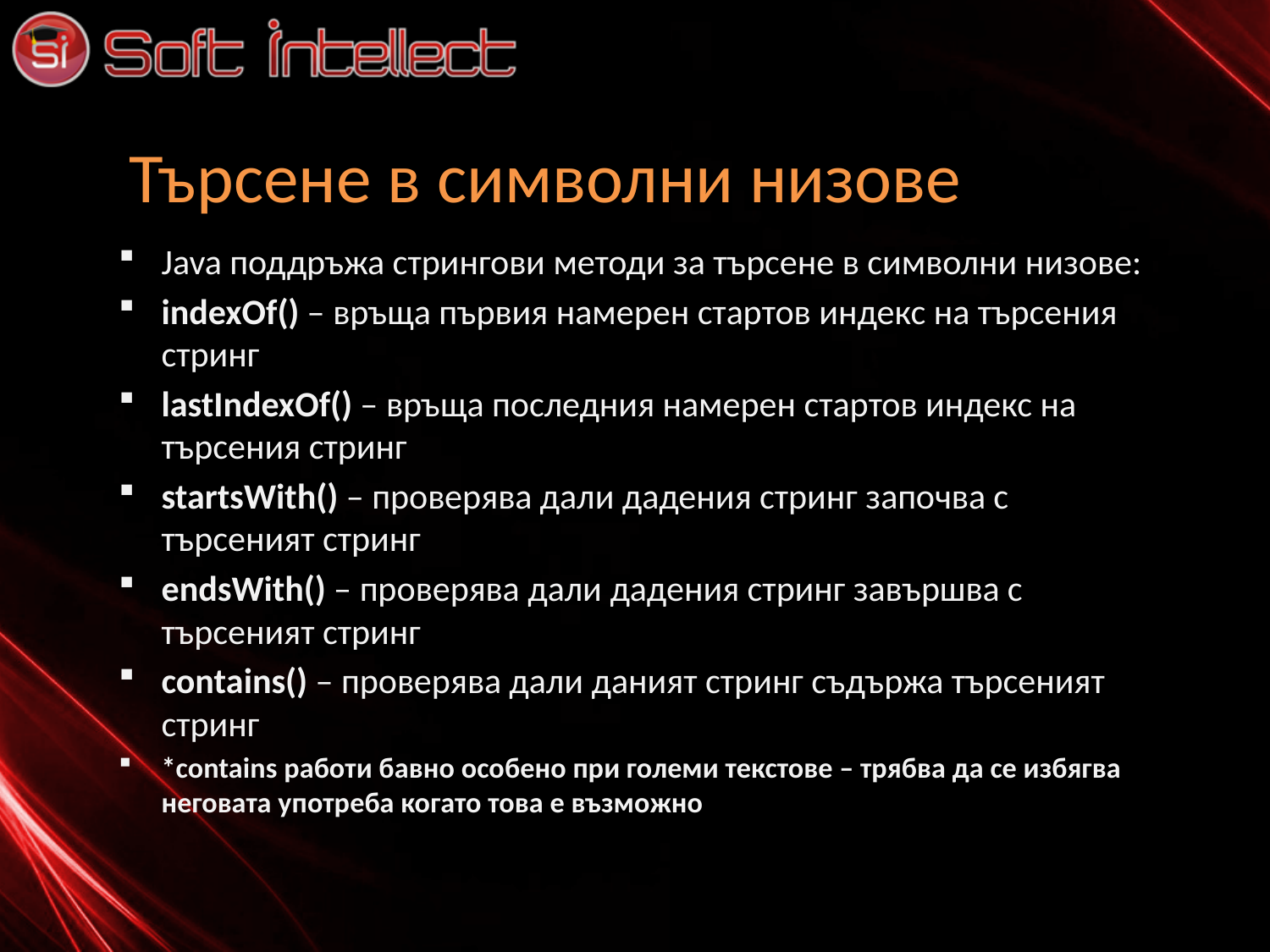

# Търсене в символни низове
Java поддръжа стрингови методи за търсене в символни низове:
indexOf() – връща първия намерен стартов индекс на търсения стринг
lastIndexOf() – връща последния намерен стартов индекс на търсения стринг
startsWith() – проверява дали дадения стринг започва с търсеният стринг
endsWith() – проверява дали дадения стринг завършва с търсеният стринг
contains() – проверява дали даният стринг съдържа търсеният стринг
*contains работи бавно особено при големи текстове – трябва да се избягва неговата употреба когато това е възможно